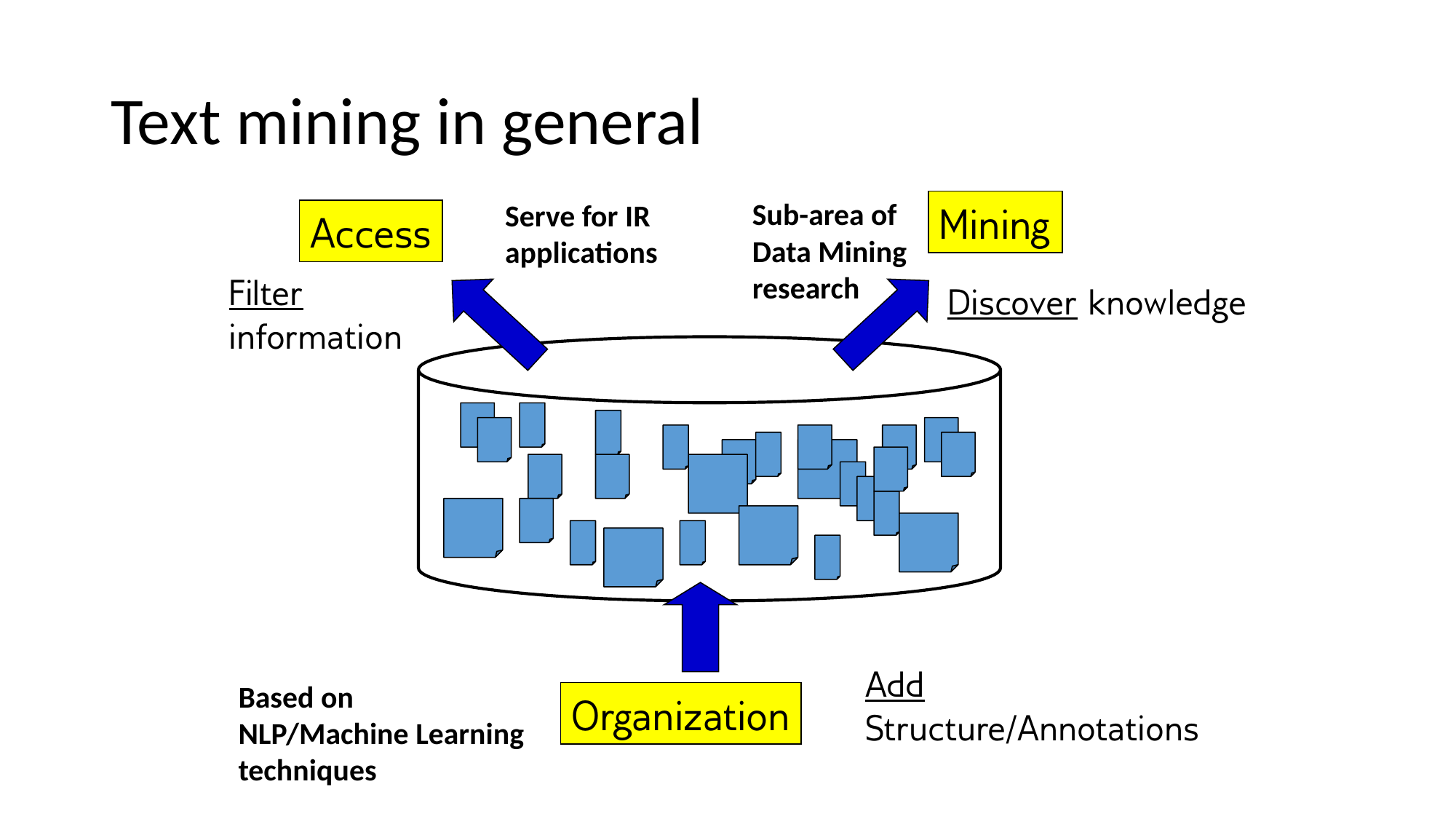

# Text mining in general
Sub-area of Data Mining research
Serve for IR applications
Mining

Access

Filter
information
Discover knowledge

Organization
Add
Structure/Annotations
Based on NLP/Machine Learning techniques